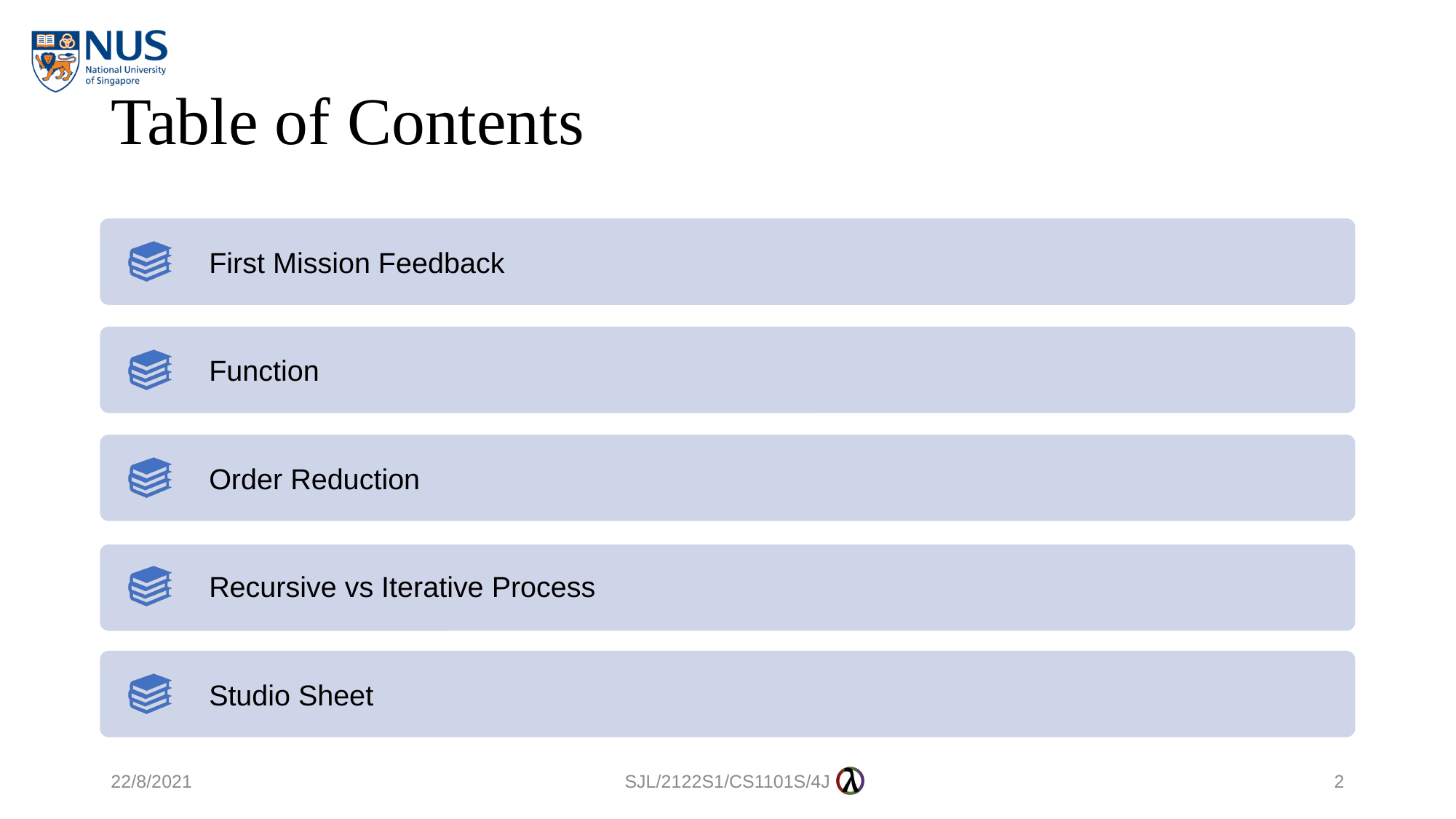

# Table of Contents
First Mission Feedback
Function
Order Reduction
Recursive vs Iterative Process
Studio Sheet
22/8/2021
SJL/2122S1/CS1101S/4J
2